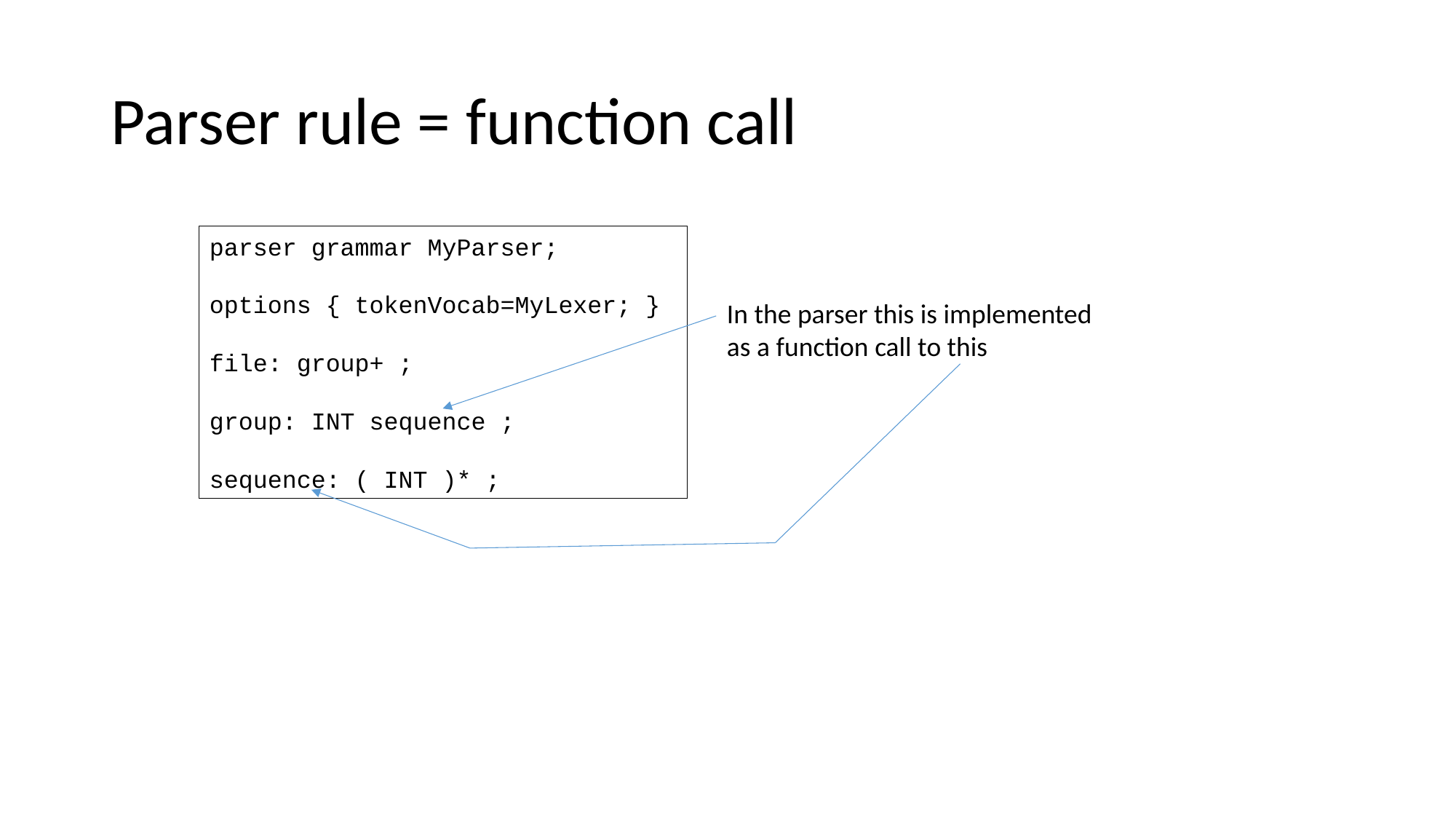

# Parser rule = function call
parser grammar MyParser;

options { tokenVocab=MyLexer; }

file: group+ ;

group: INT sequence ;

sequence: ( INT )* ;
In the parser this is implemented as a function call to this